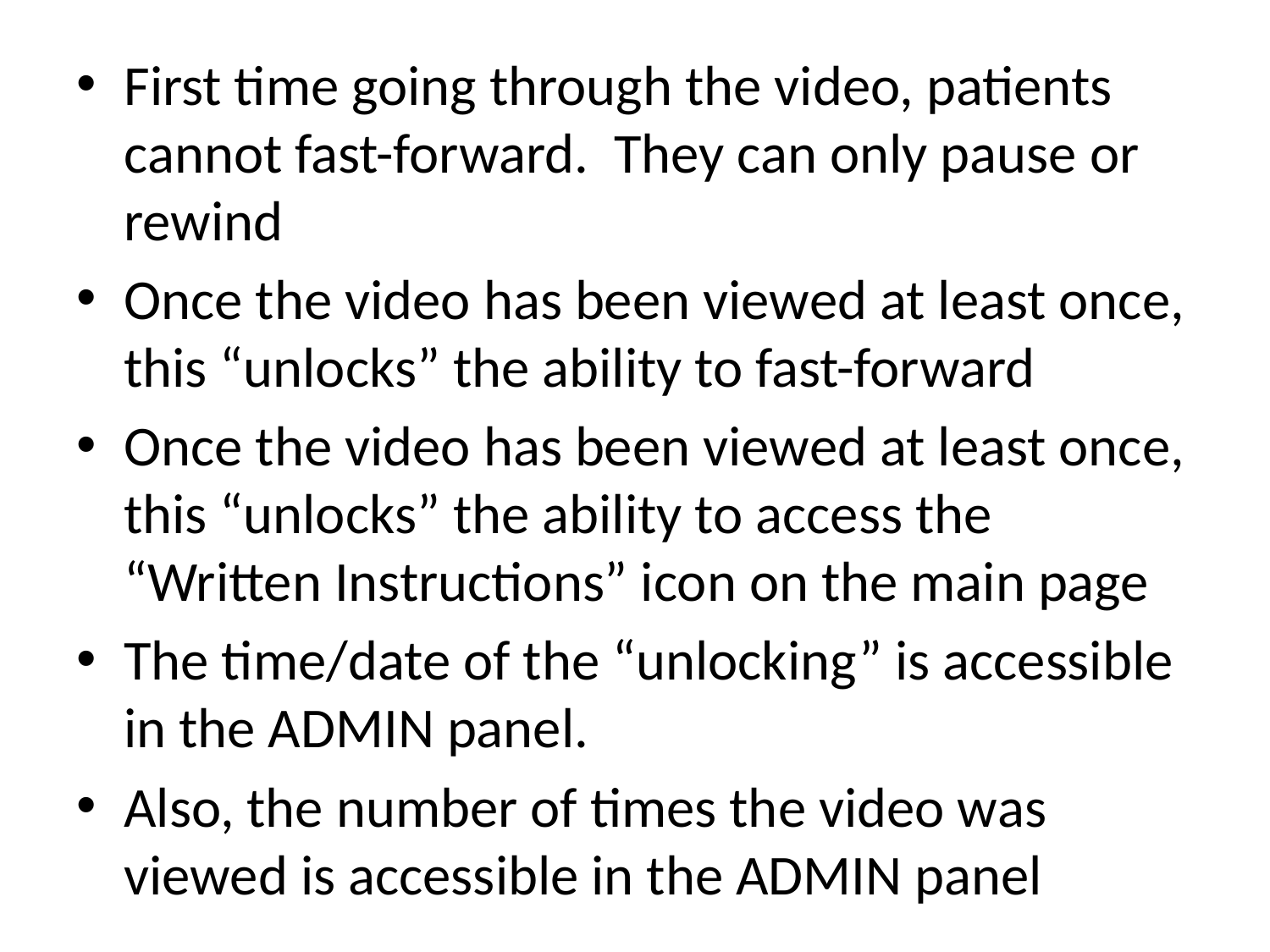

#
First time going through the video, patients cannot fast-forward.  They can only pause or rewind
Once the video has been viewed at least once, this “unlocks” the ability to fast-forward
Once the video has been viewed at least once, this “unlocks” the ability to access the “Written Instructions” icon on the main page
The time/date of the “unlocking” is accessible in the ADMIN panel.
Also, the number of times the video was viewed is accessible in the ADMIN panel